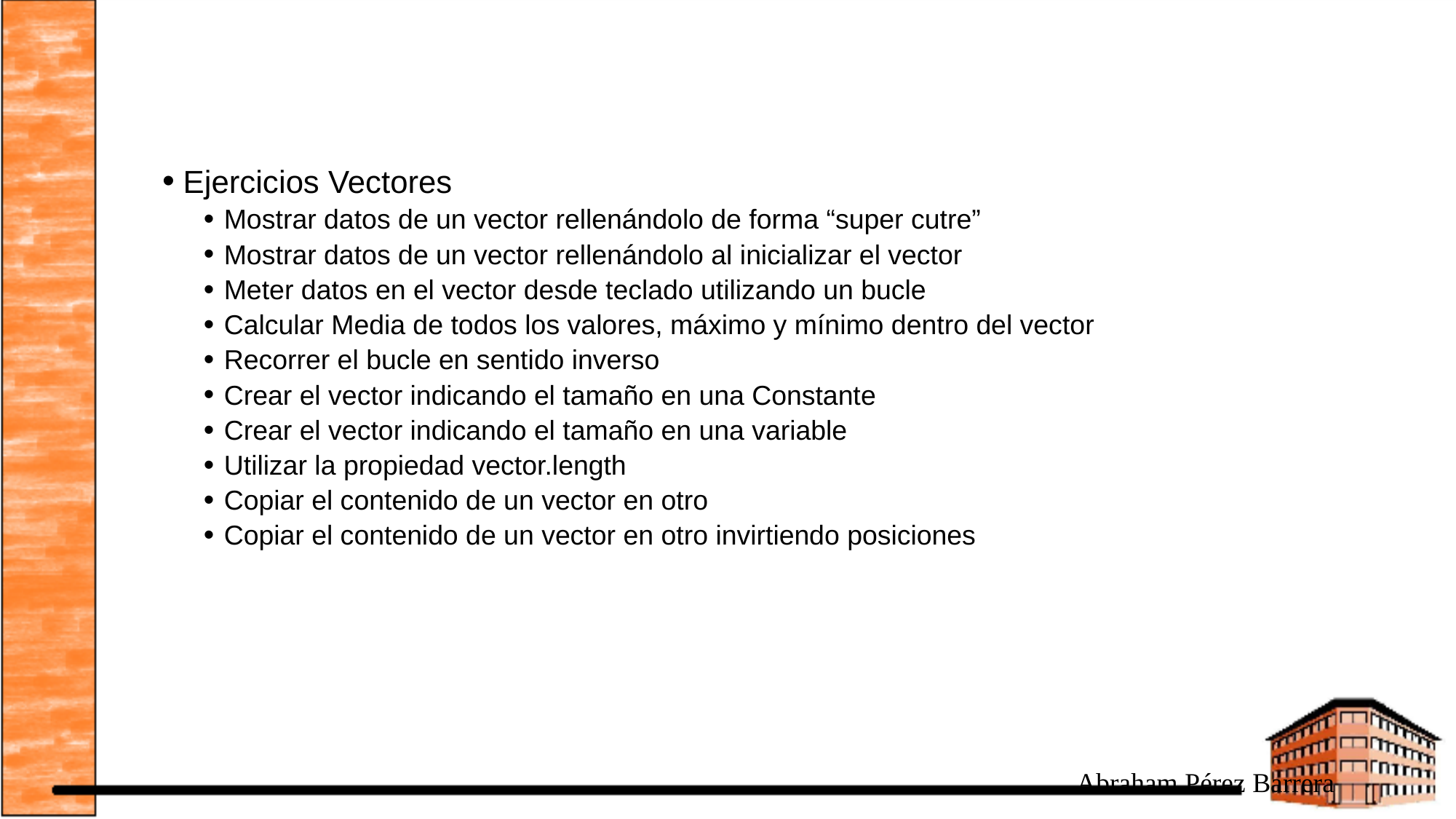

#
Ejercicios Vectores
Mostrar datos de un vector rellenándolo de forma “super cutre”
Mostrar datos de un vector rellenándolo al inicializar el vector
Meter datos en el vector desde teclado utilizando un bucle
Calcular Media de todos los valores, máximo y mínimo dentro del vector
Recorrer el bucle en sentido inverso
Crear el vector indicando el tamaño en una Constante
Crear el vector indicando el tamaño en una variable
Utilizar la propiedad vector.length
Copiar el contenido de un vector en otro
Copiar el contenido de un vector en otro invirtiendo posiciones